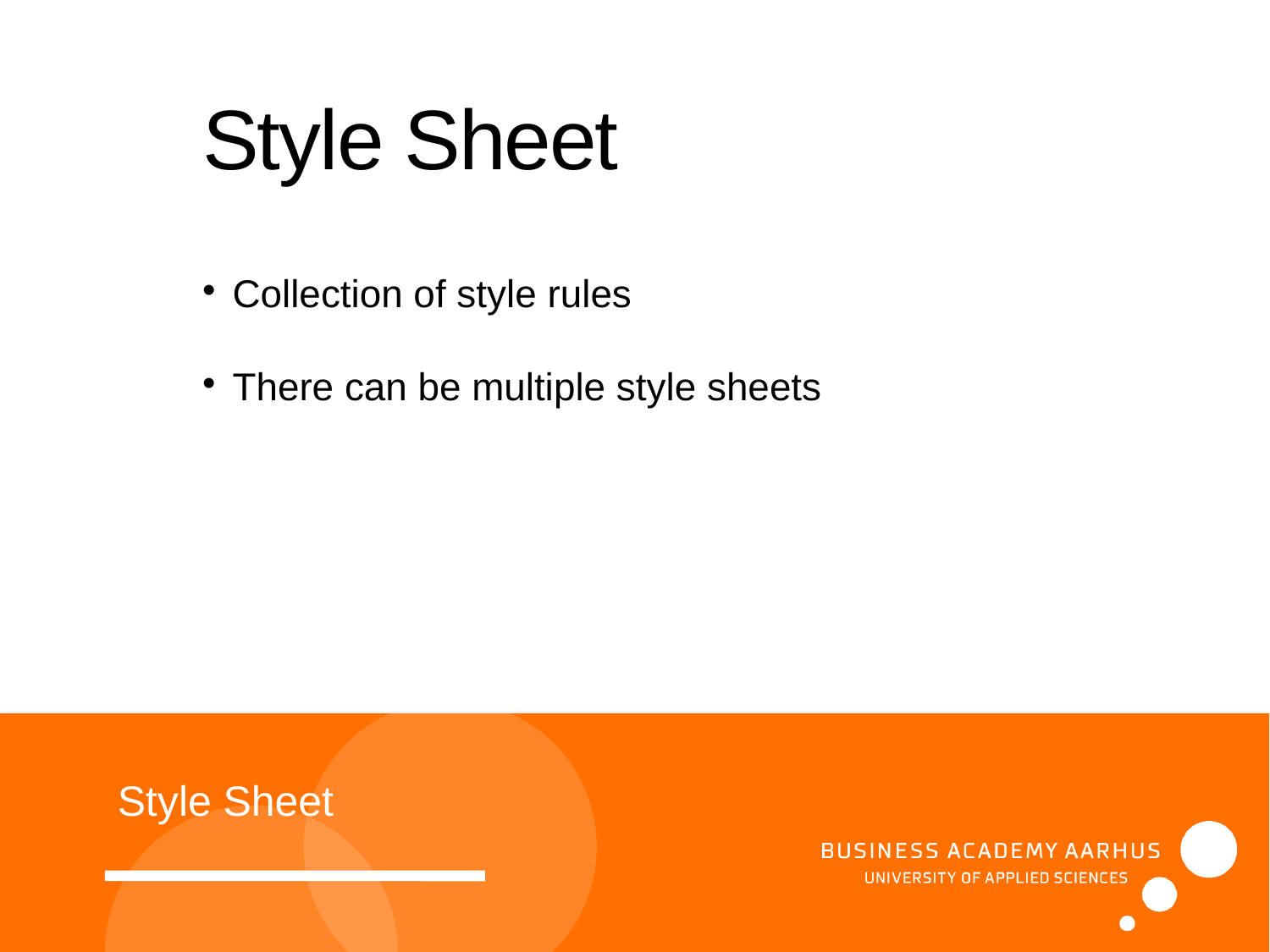

Style Sheet
Collection of style rules
There can be multiple style sheets

Style Sheet